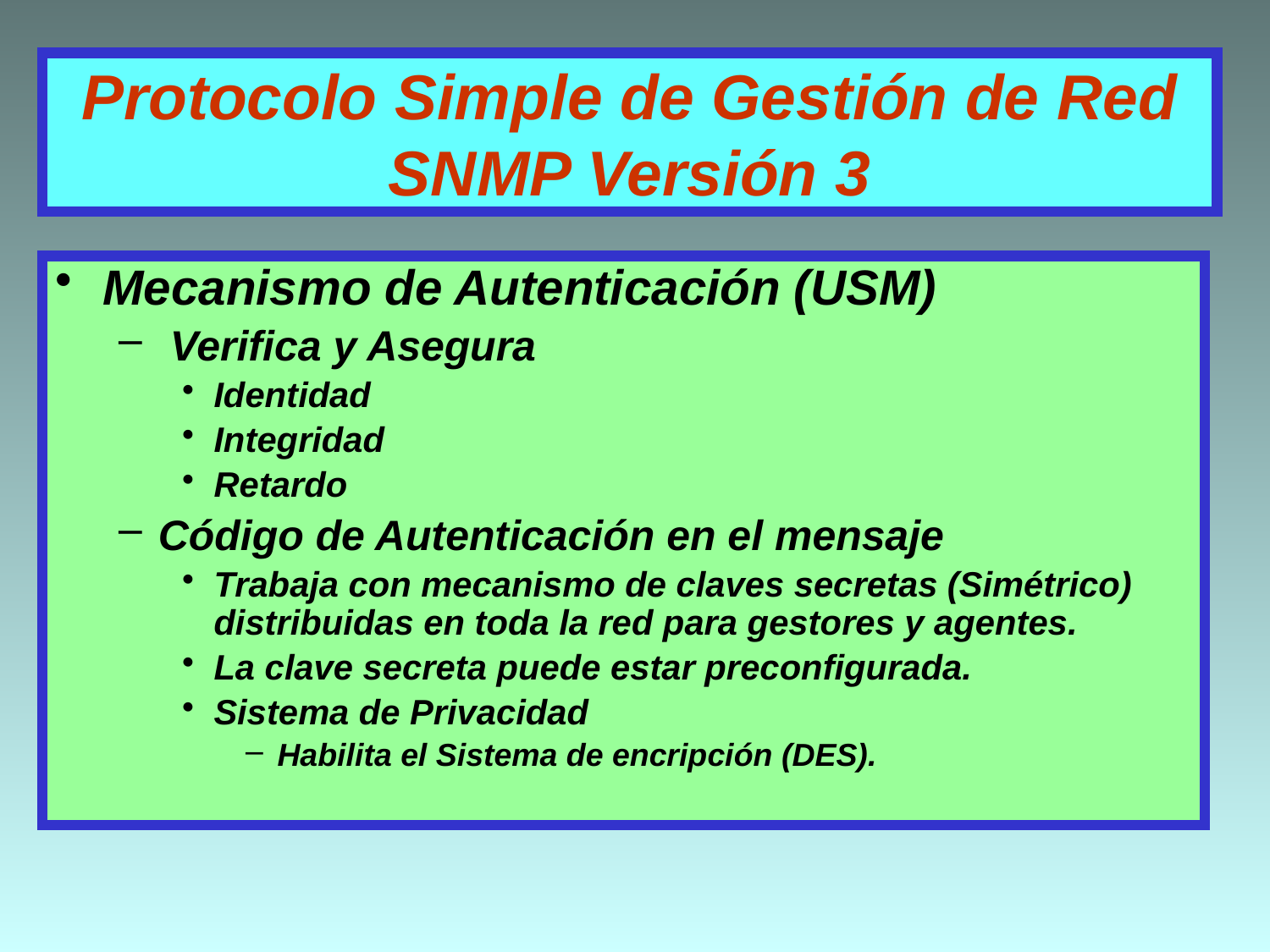

# Protocolo Simple de Gestión de Red SNMP Versión 3
Mecanismo de Autenticación (USM)
 Verifica y Asegura
Identidad
Integridad
Retardo
Código de Autenticación en el mensaje
Trabaja con mecanismo de claves secretas (Simétrico) distribuidas en toda la red para gestores y agentes.
La clave secreta puede estar preconfigurada.
Sistema de Privacidad
Habilita el Sistema de encripción (DES).